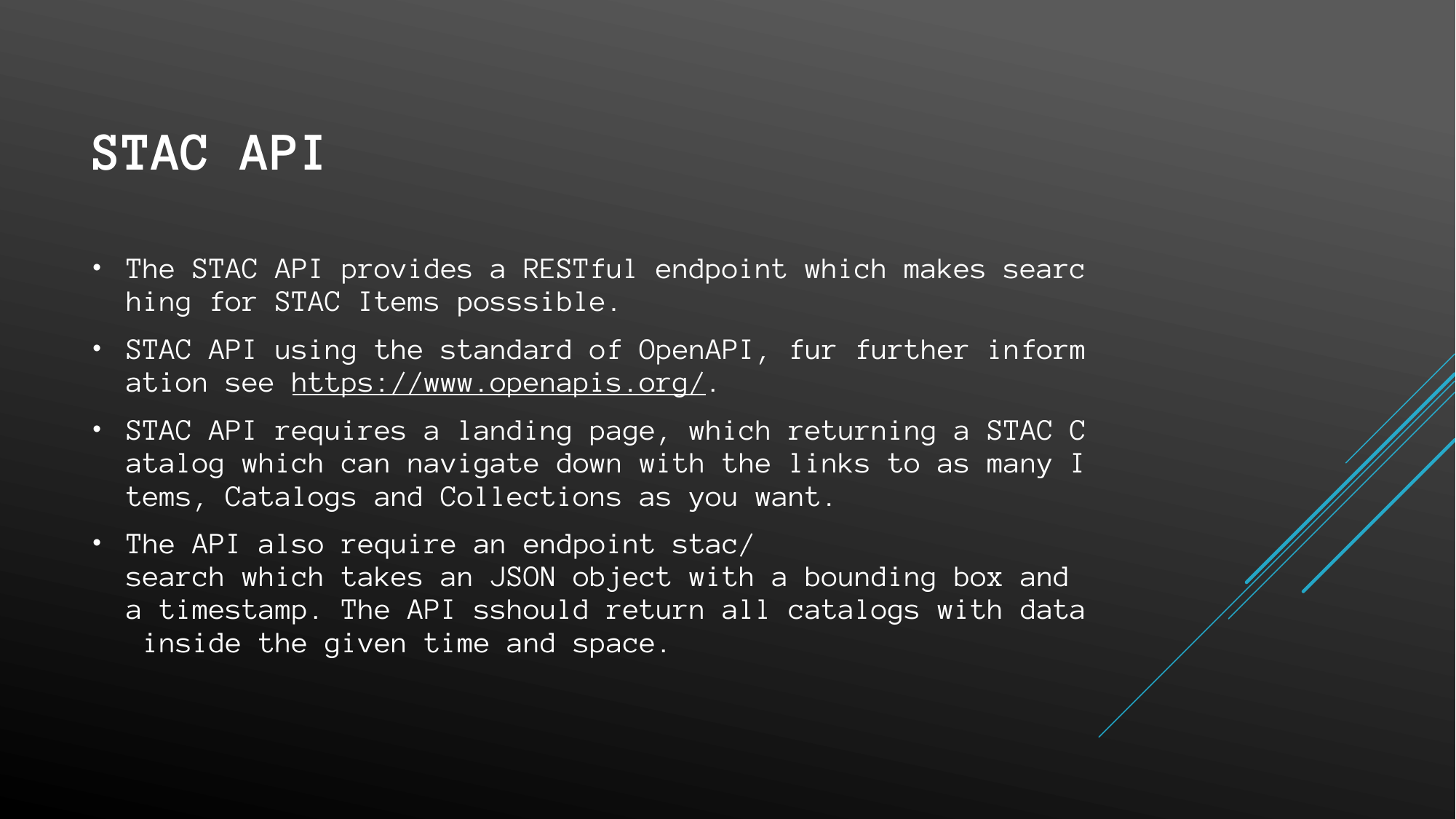

# STAC API
The STAC API provides a RESTful endpoint which makes searching for STAC Items posssible.
STAC API using the standard of OpenAPI, fur further information see https://www.openapis.org/.
STAC API requires a landing page, which returning a STAC Catalog which can navigate down with the links to as many Items, Catalogs and Collections as you want.
The API also require an endpoint stac/search which takes an JSON object with a bounding box and a timestamp. The API sshould return all catalogs with data inside the given time and space.